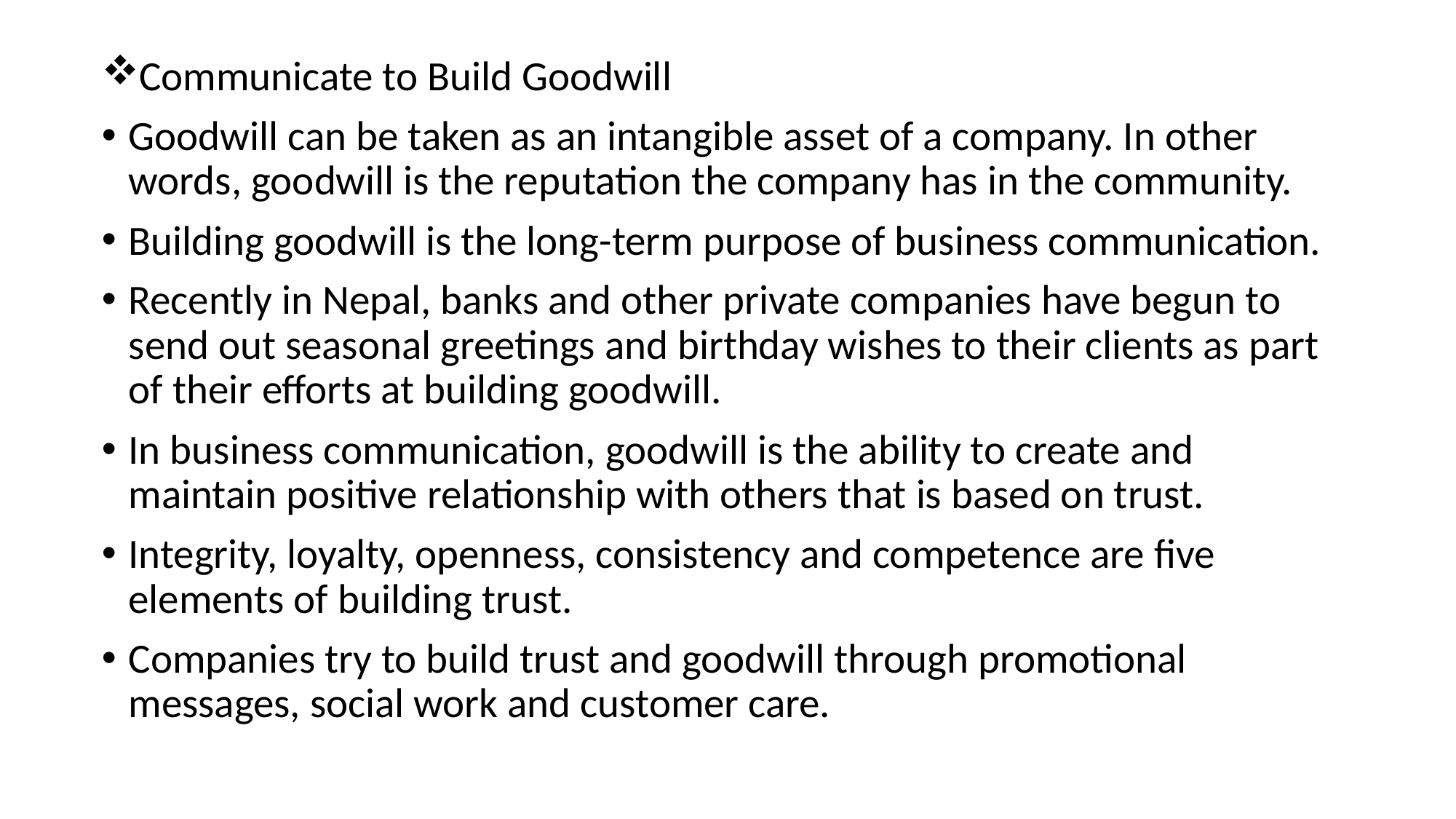

Communicate to Build Goodwill
Goodwill can be taken as an intangible asset of a company. In other words, goodwill is the reputation the company has in the community.
Building goodwill is the long-term purpose of business communication.
Recently in Nepal, banks and other private companies have begun to send out seasonal greetings and birthday wishes to their clients as part of their efforts at building goodwill.
In business communication, goodwill is the ability to create and maintain positive relationship with others that is based on trust.
Integrity, loyalty, openness, consistency and competence are five elements of building trust.
Companies try to build trust and goodwill through promotional messages, social work and customer care.